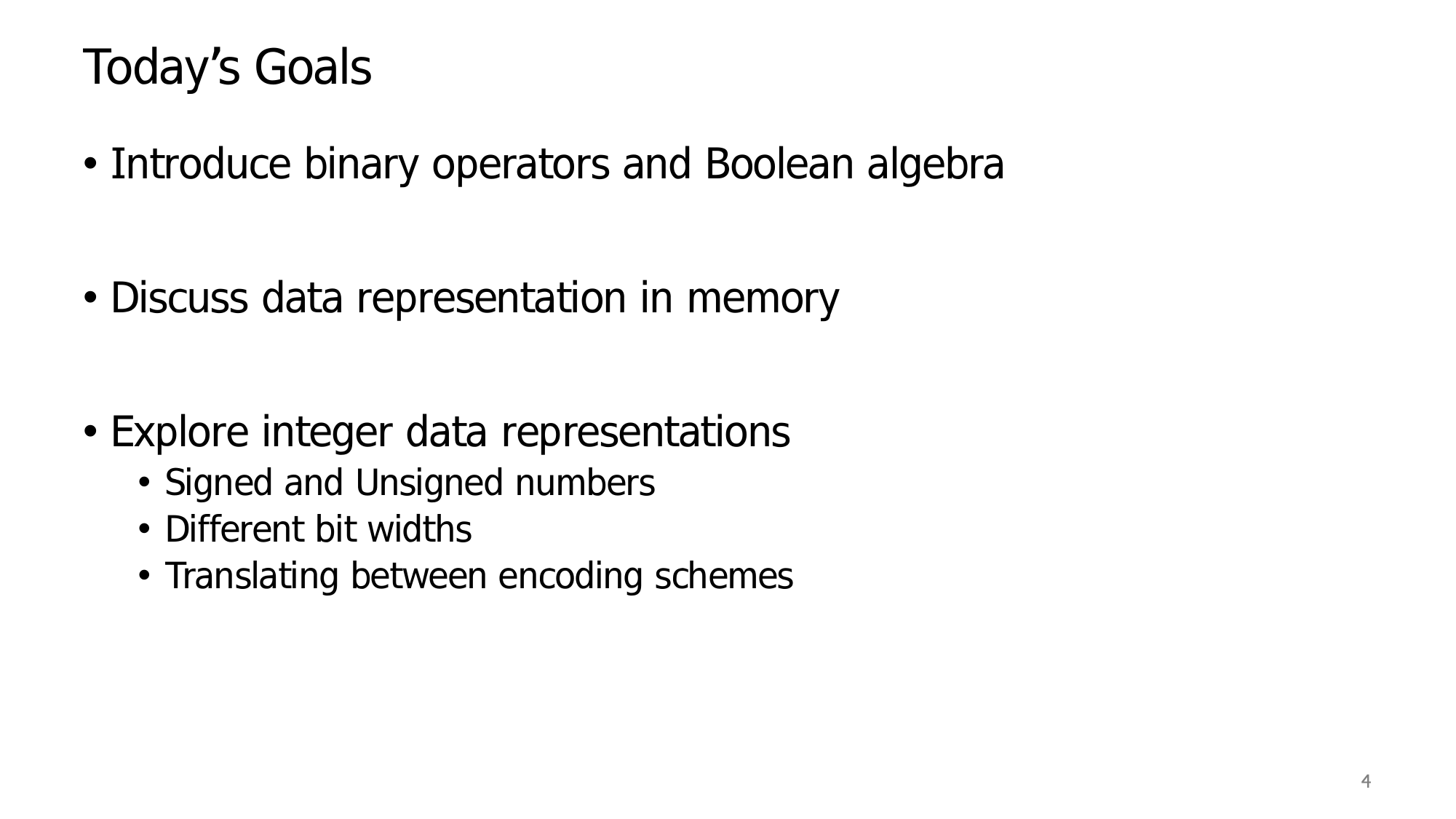

# Today’s Goals
Introduce binary operators and Boolean algebra

Discuss data representation in memory

Explore integer data representations
Signed and Unsigned numbers
Different bit widths
Translating between encoding schemes
4